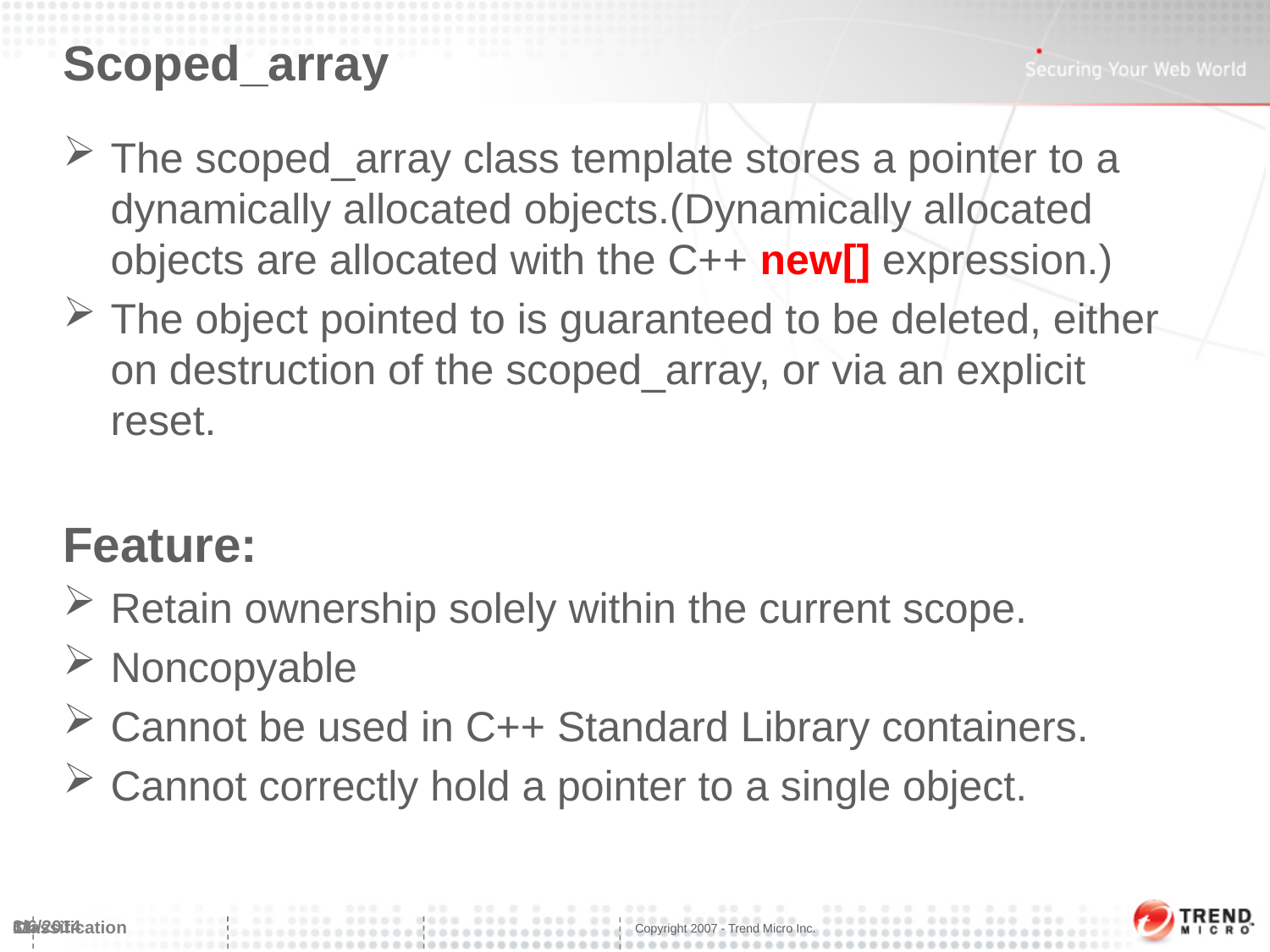

# Scoped_array
The scoped_array class template stores a pointer to a dynamically allocated objects.(Dynamically allocated objects are allocated with the C++ new[] expression.)
The object pointed to is guaranteed to be deleted, either on destruction of the scoped_array, or via an explicit reset.

Feature:
Retain ownership solely within the current scope.
Noncopyable
Cannot be used in C++ Standard Library containers.
Cannot correctly hold a pointer to a single object.

3/6/2014
11
Classification